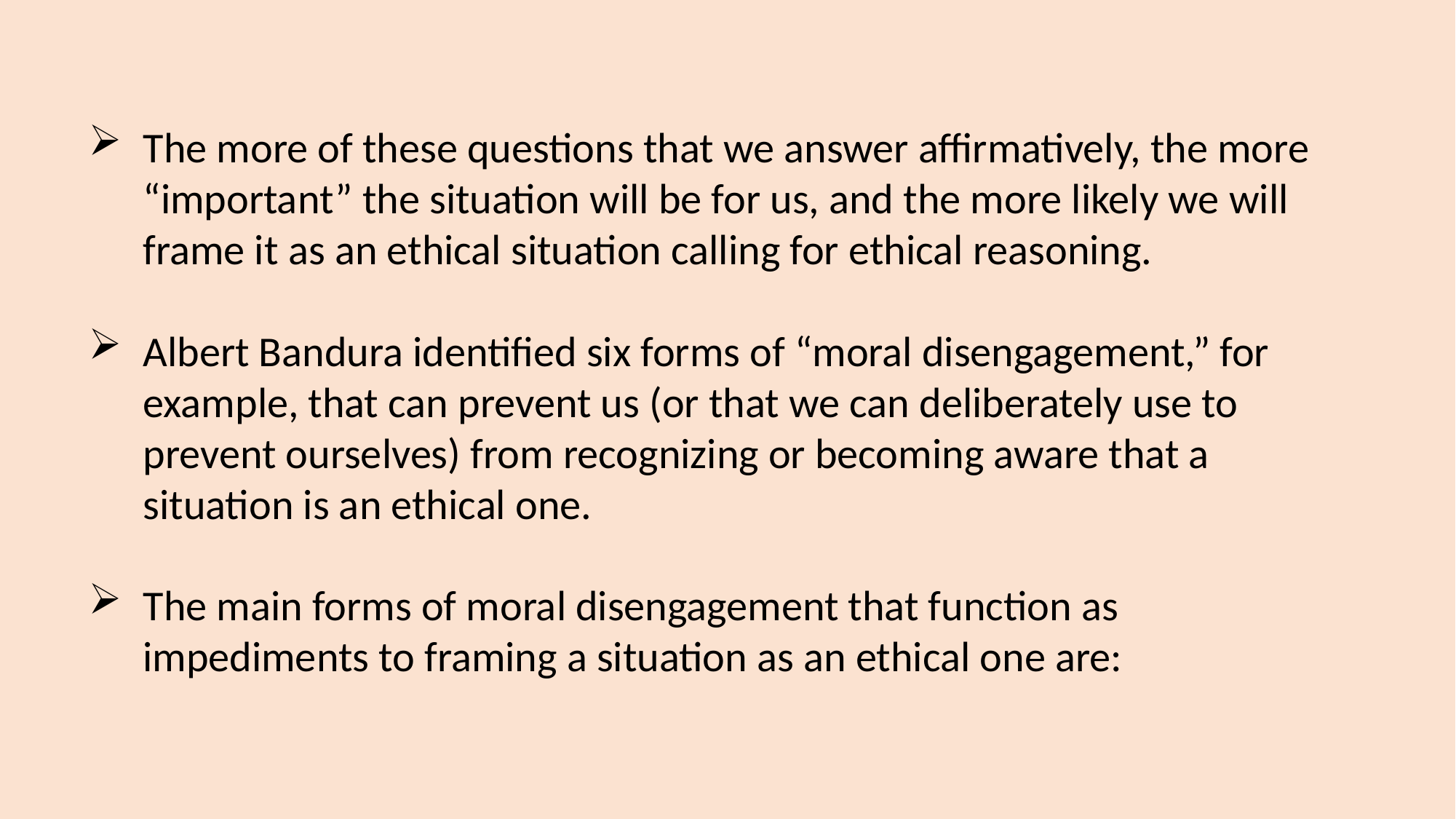

The more of these questions that we answer affirmatively, the more “important” the situation will be for us, and the more likely we will frame it as an ethical situation calling for ethical reasoning.

Albert Bandura identified six forms of “moral disengagement,” for example, that can prevent us (or that we can deliberately use to prevent ourselves) from recognizing or becoming aware that a situation is an ethical one.

The main forms of moral disengagement that function as impediments to framing a situation as an ethical one are: